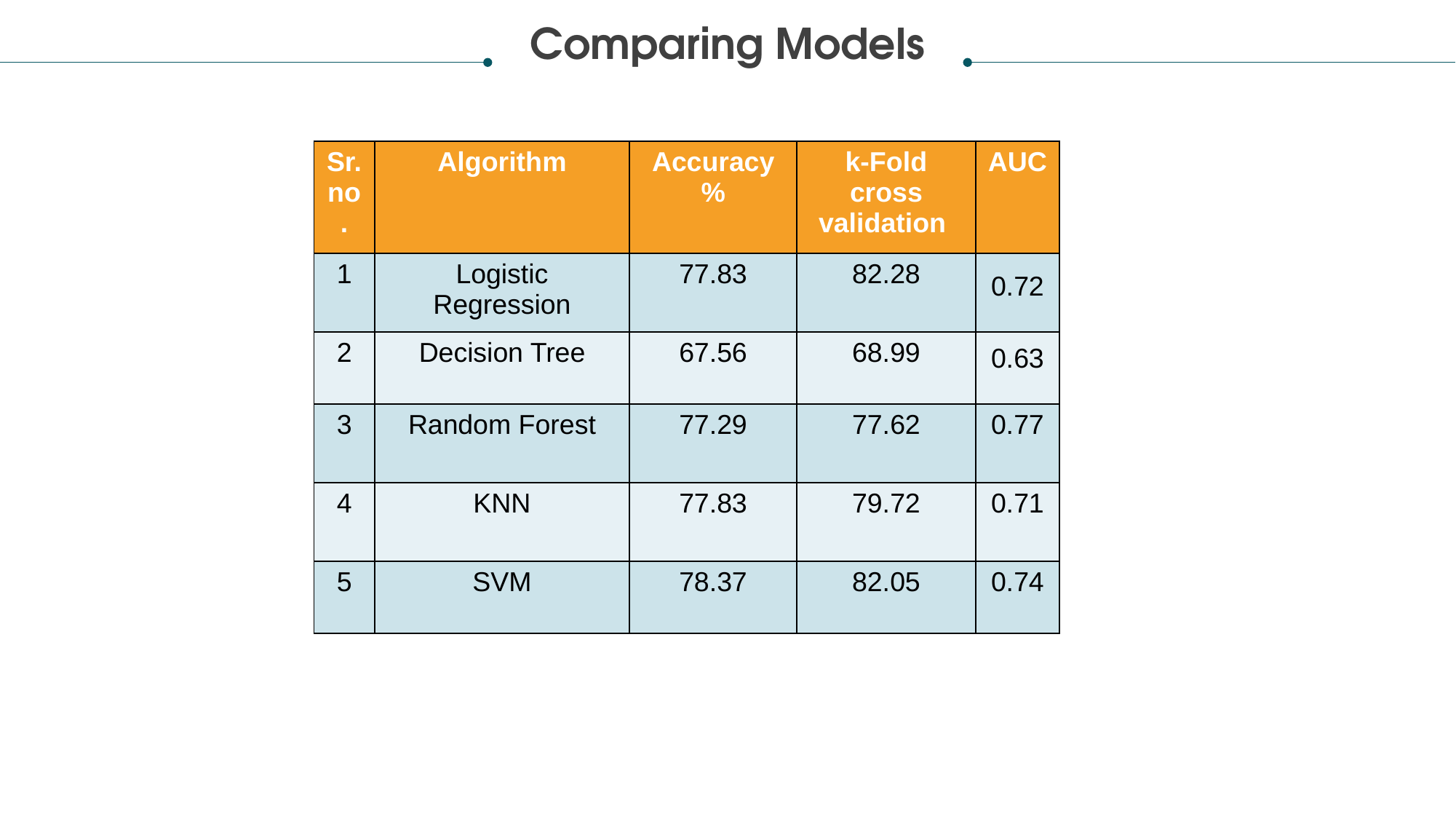

Comparing Models
| Sr. no. | Algorithm | Accuracy % | k-Fold cross validation | AUC |
| --- | --- | --- | --- | --- |
| 1 | Logistic Regression | 77.83 | 82.28 | 0.72 |
| 2 | Decision Tree | 67.56 | 68.99 | 0.63 |
| 3 | Random Forest | 77.29 | 77.62 | 0.77 |
| 4 | KNN | 77.83 | 79.72 | 0.71 |
| 5 | SVM | 78.37 | 82.05 | 0.74 |